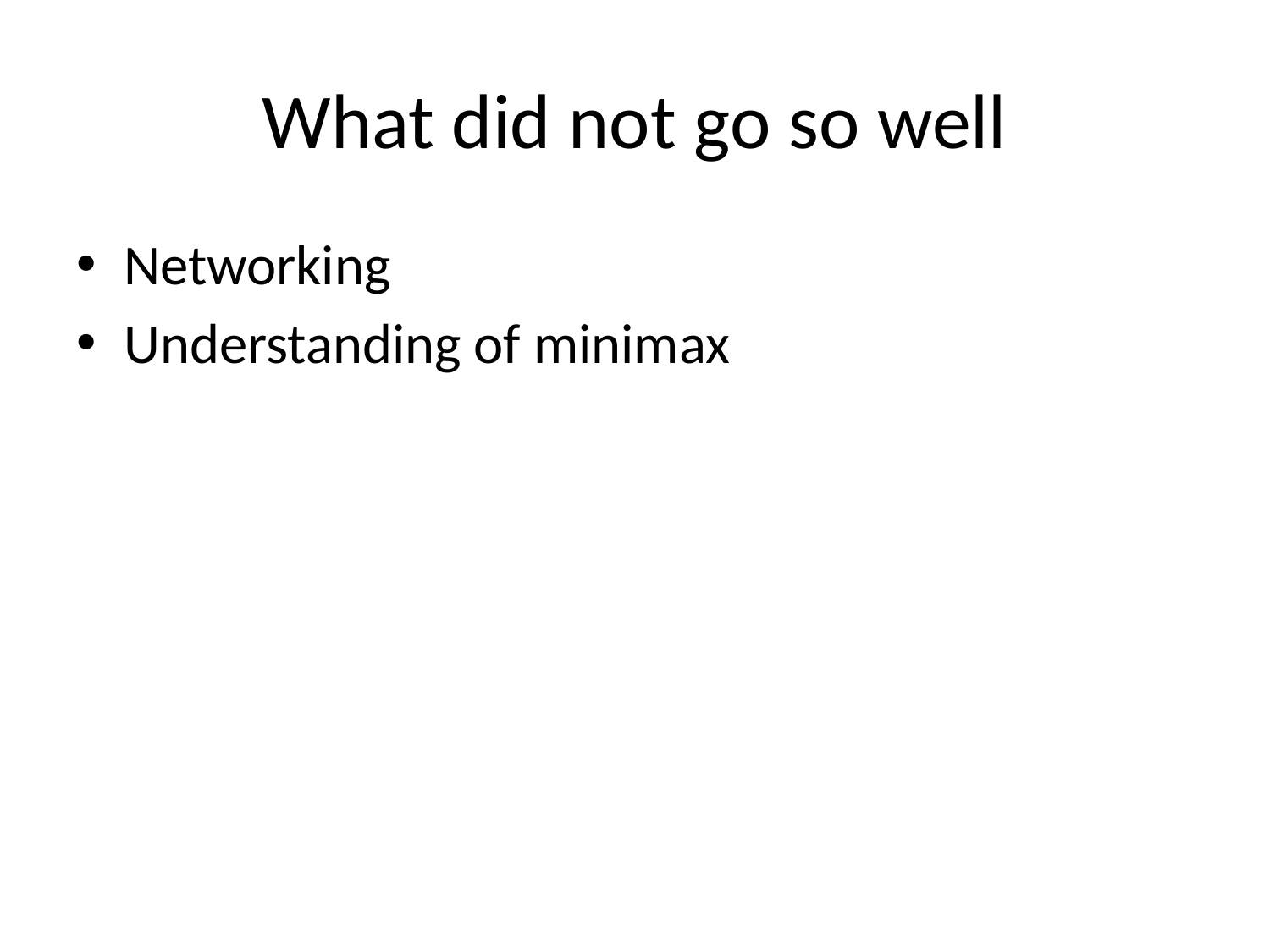

# What did not go so well
Networking
Understanding of minimax